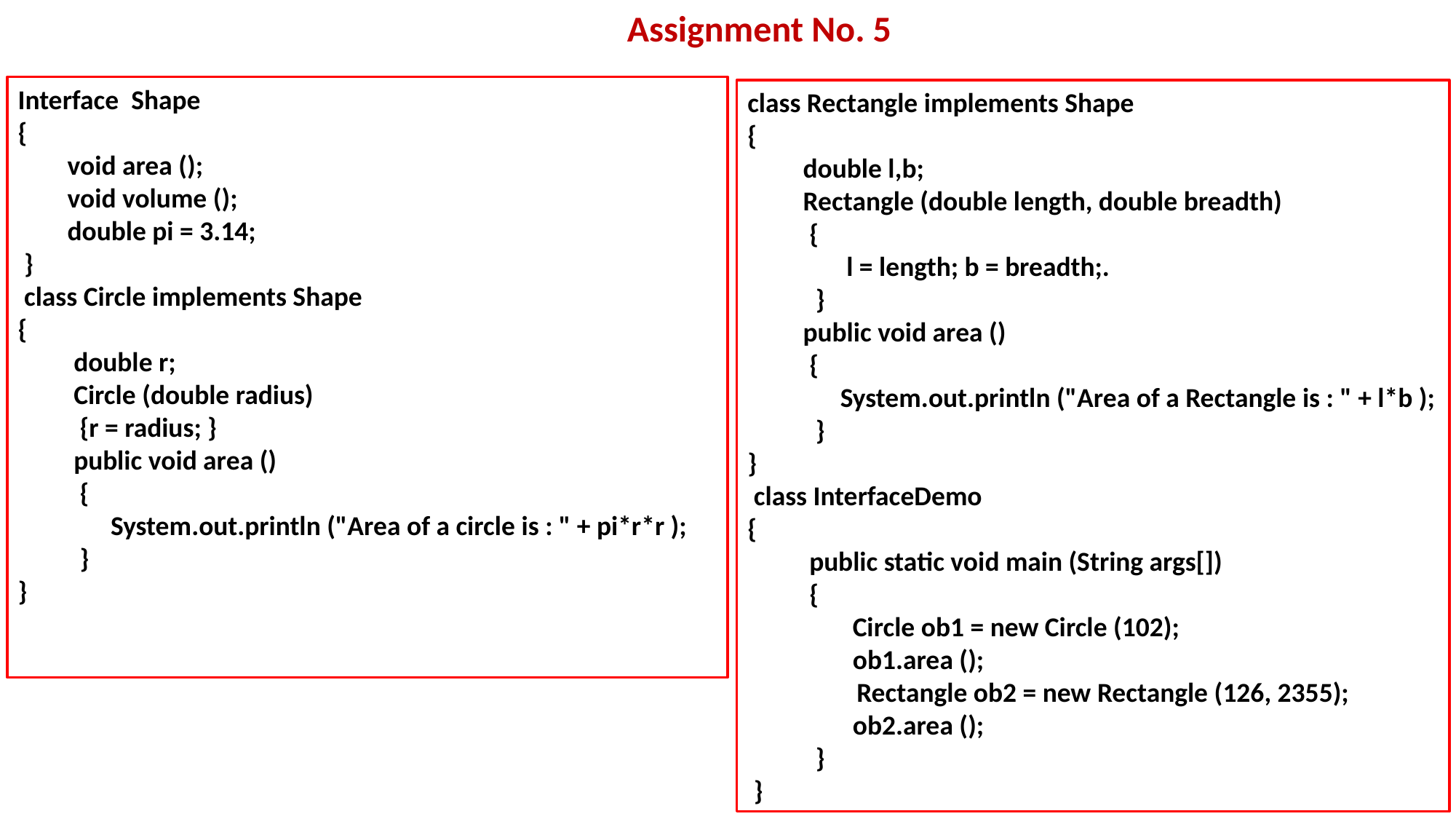

Assignment No. 5
Interface  Shape
{
        void area ();
        void volume ();
        double pi = 3.14;
 }
 class Circle implements Shape
{
         double r;
         Circle (double radius)
          {r = radius; }
         public void area ()
          {
               System.out.println ("Area of a circle is : " + pi*r*r );
          }
}

class Rectangle implements Shape
{
         double l,b;
         Rectangle (double length, double breadth)
          {
                l = length; b = breadth;.
           }
         public void area ()
          {
               System.out.println ("Area of a Rectangle is : " + l*b );
           }
}
 class InterfaceDemo
{
          public static void main (String args[])
          {
                 Circle ob1 = new Circle (102);
                 ob1.area ();
	Rectangle ob2 = new Rectangle (126, 2355);
                 ob2.area ();
           }
 }